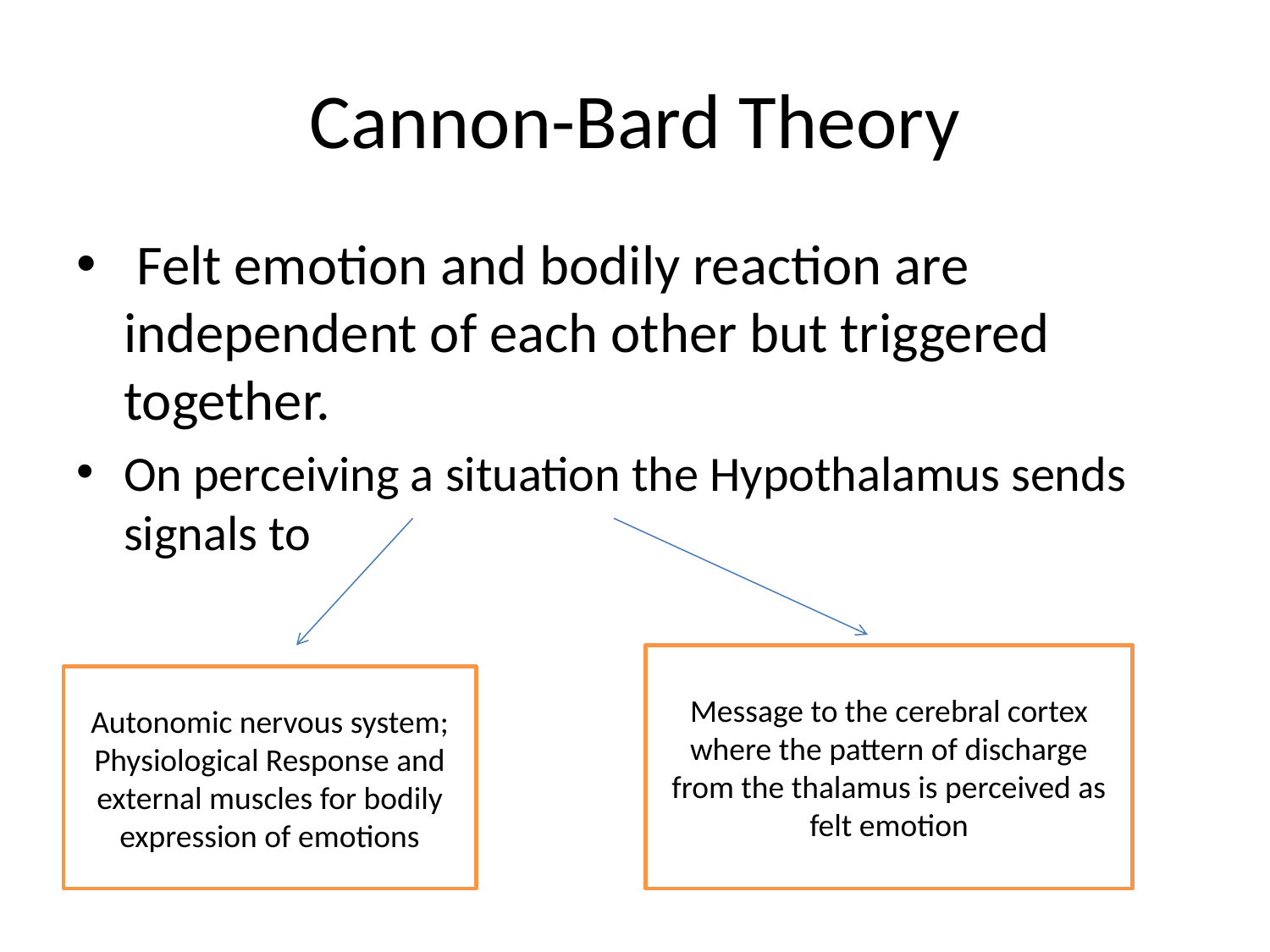

# Cannon-Bard Theory
 Felt emotion and bodily reaction are independent of each other but triggered together.
On perceiving a situation the Hypothalamus sends signals to

Message to the cerebral cortex where the pattern of discharge from the thalamus is perceived as felt emotion
Autonomic nervous system; Physiological Response and external muscles for bodily expression of emotions